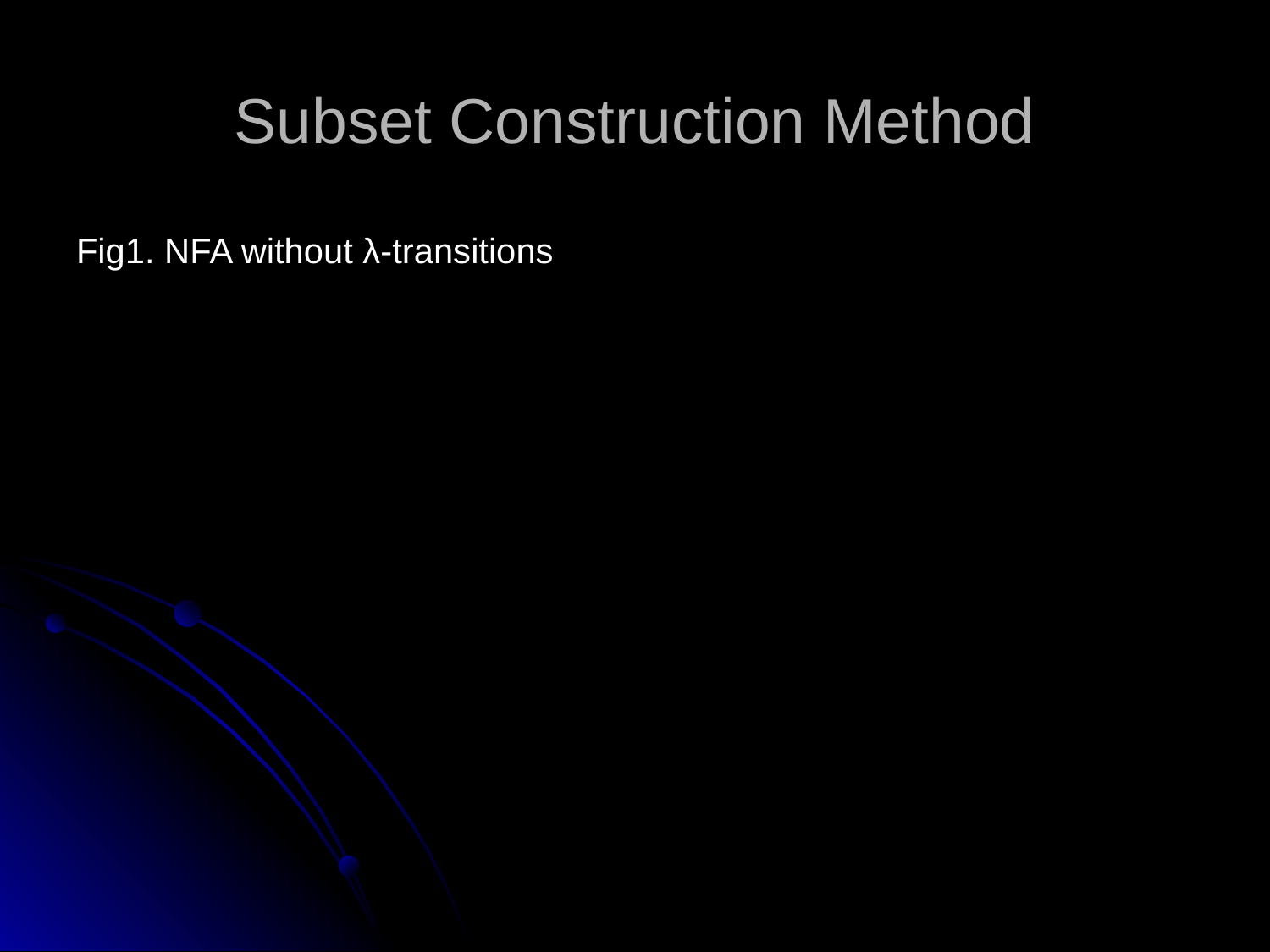

# Subset Construction Method
Fig1. NFA without λ-transitions